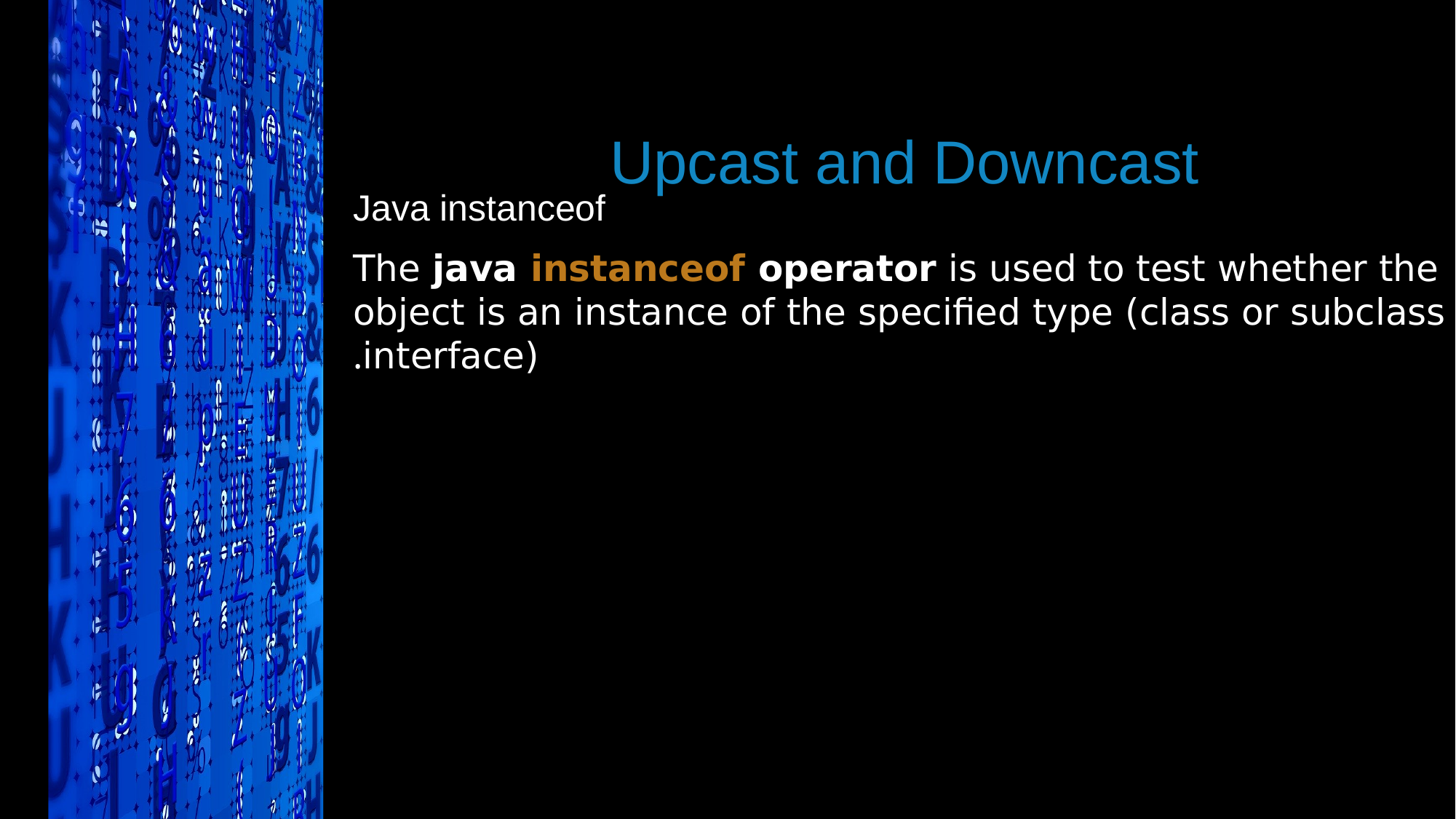

# Upcast and Downcast
Java instanceof
The java instanceof operator is used to test whether the object is an instance of the specified type (class or subclass or interface).